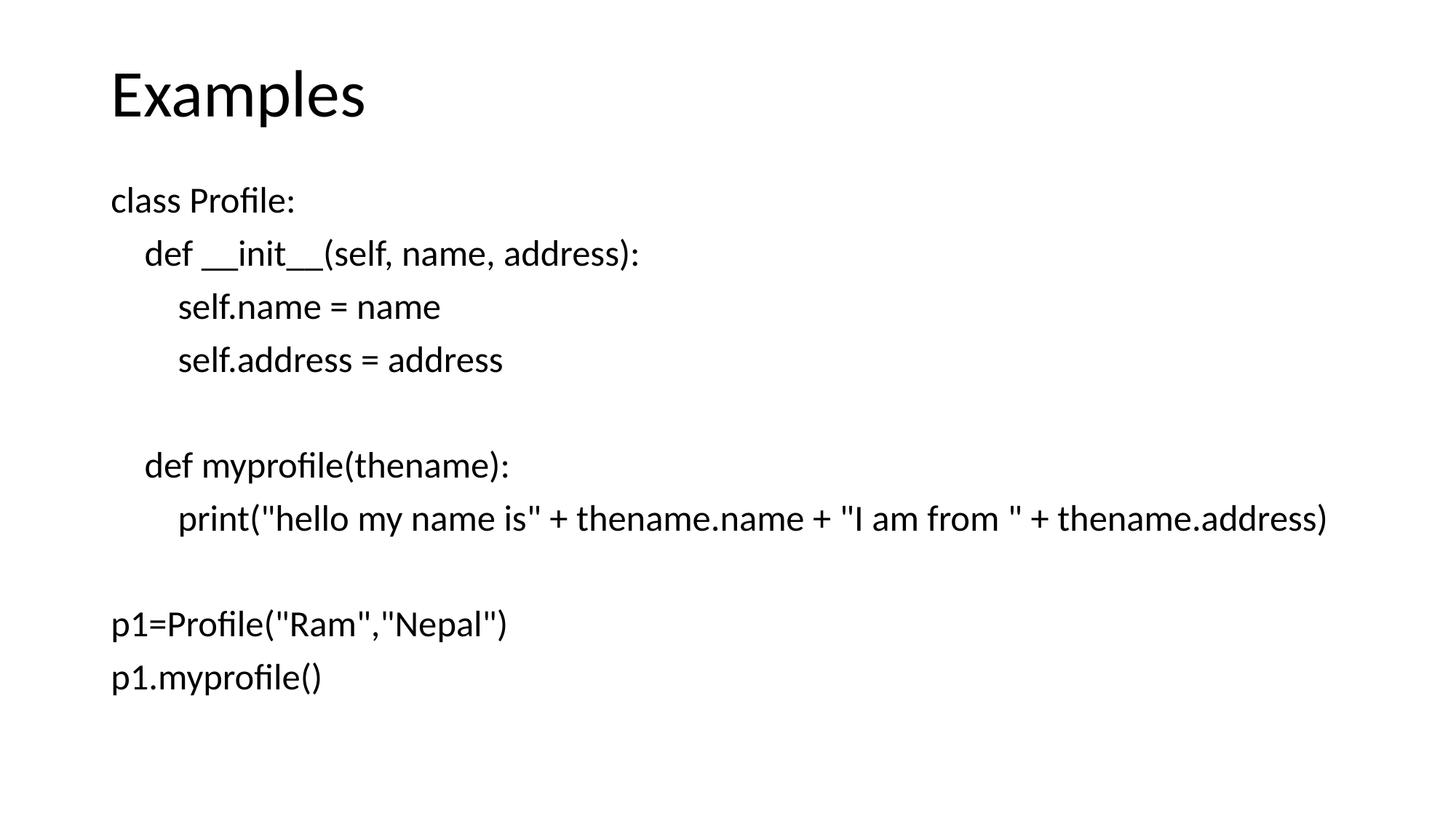

# Examples
class Profile:
    def __init__(self, name, address):
        self.name = name
        self.address = address

    def myprofile(thename):
        print("hello my name is" + thename.name + "I am from " + thename.address)

p1=Profile("Ram","Nepal")
p1.myprofile()